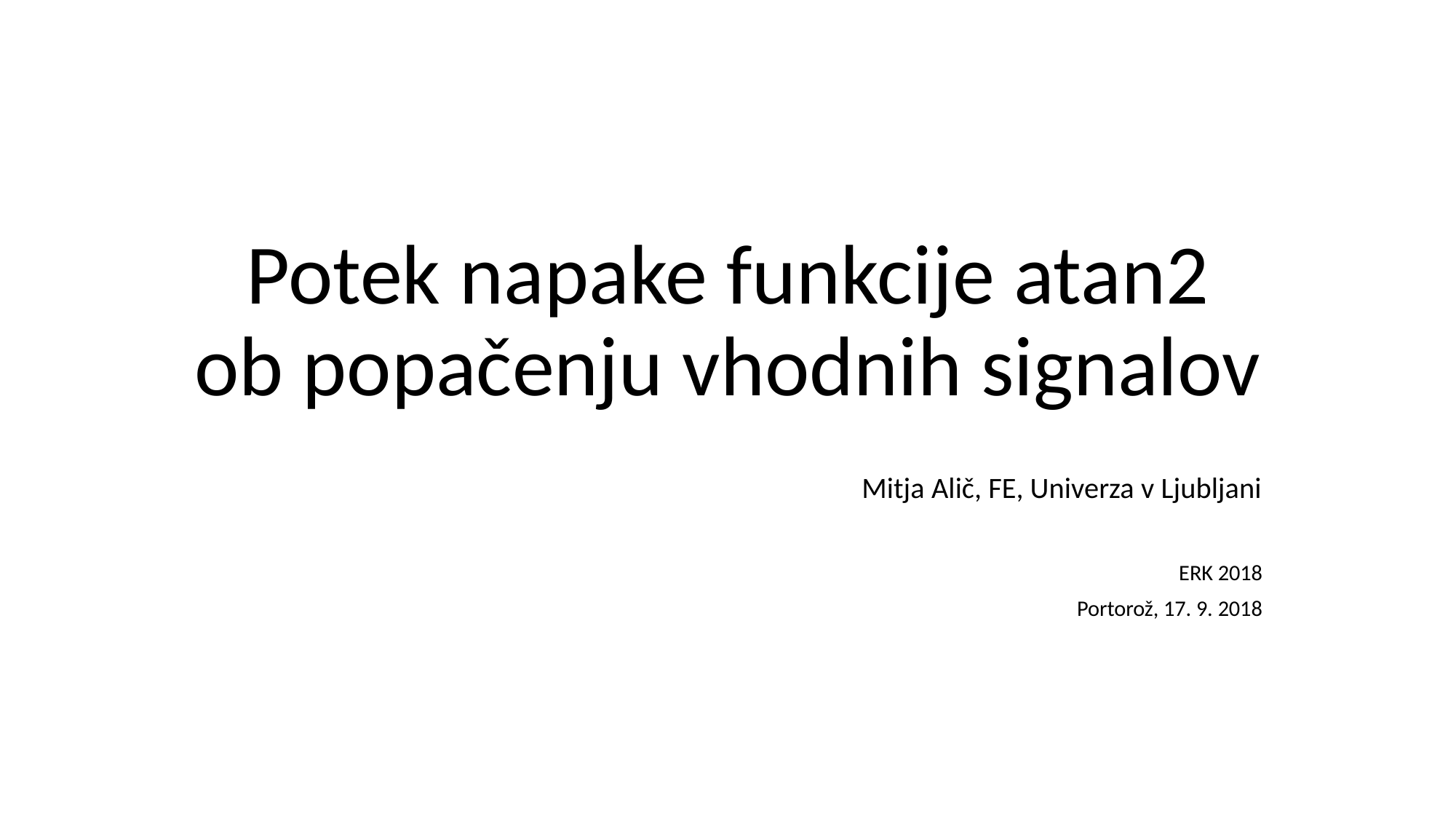

# Potek napake funkcije atan2 ob popačenju vhodnih signalov
Mitja Alič, FE, Univerza v Ljubljani

ERK 2018
Portorož, 17. 9. 2018